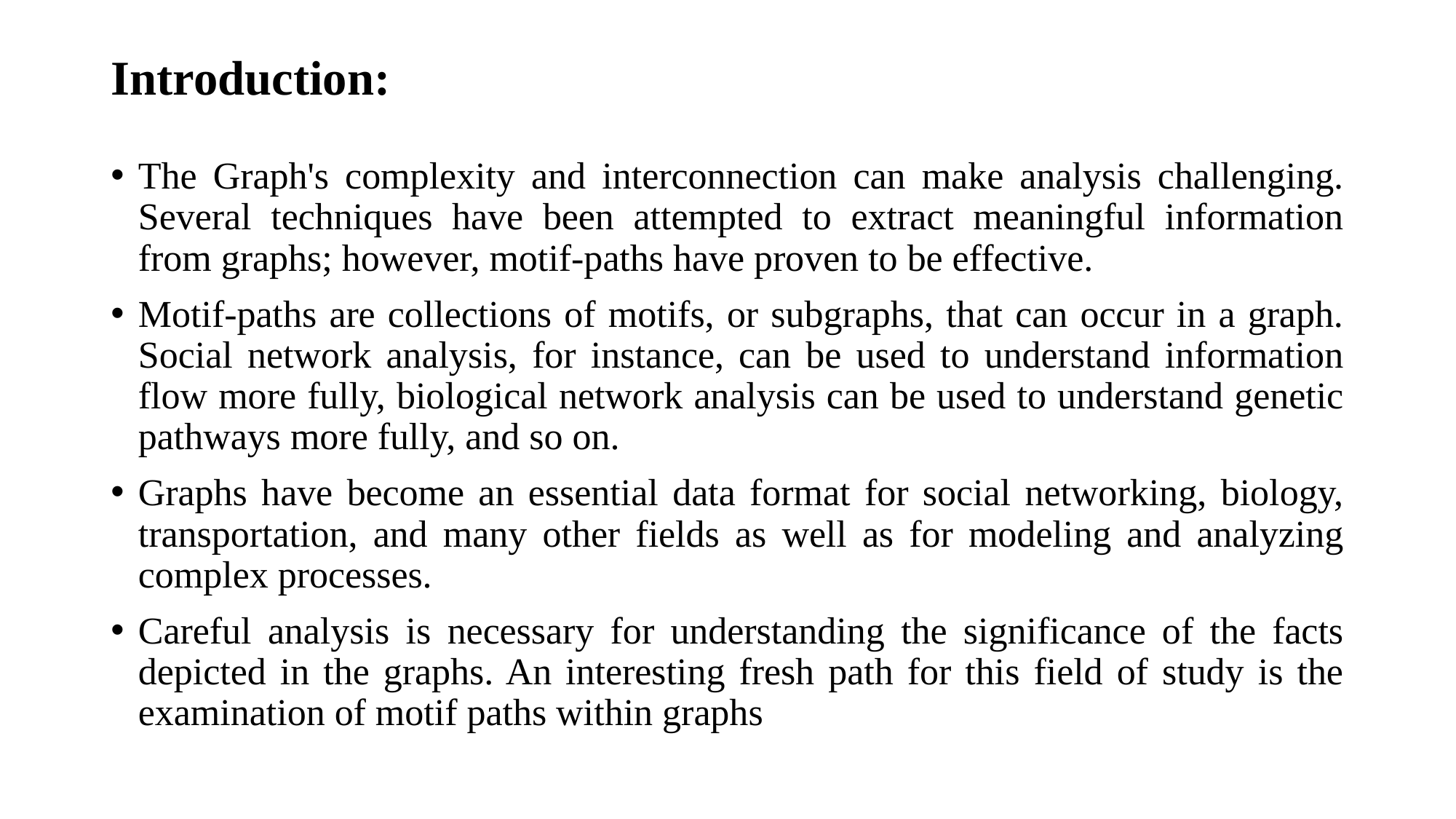

# Introduction:
The Graph's complexity and interconnection can make analysis challenging. Several techniques have been attempted to extract meaningful information from graphs; however, motif-paths have proven to be effective.
Motif-paths are collections of motifs, or subgraphs, that can occur in a graph. Social network analysis, for instance, can be used to understand information flow more fully, biological network analysis can be used to understand genetic pathways more fully, and so on.
Graphs have become an essential data format for social networking, biology, transportation, and many other fields as well as for modeling and analyzing complex processes.
Careful analysis is necessary for understanding the significance of the facts depicted in the graphs. An interesting fresh path for this field of study is the examination of motif paths within graphs